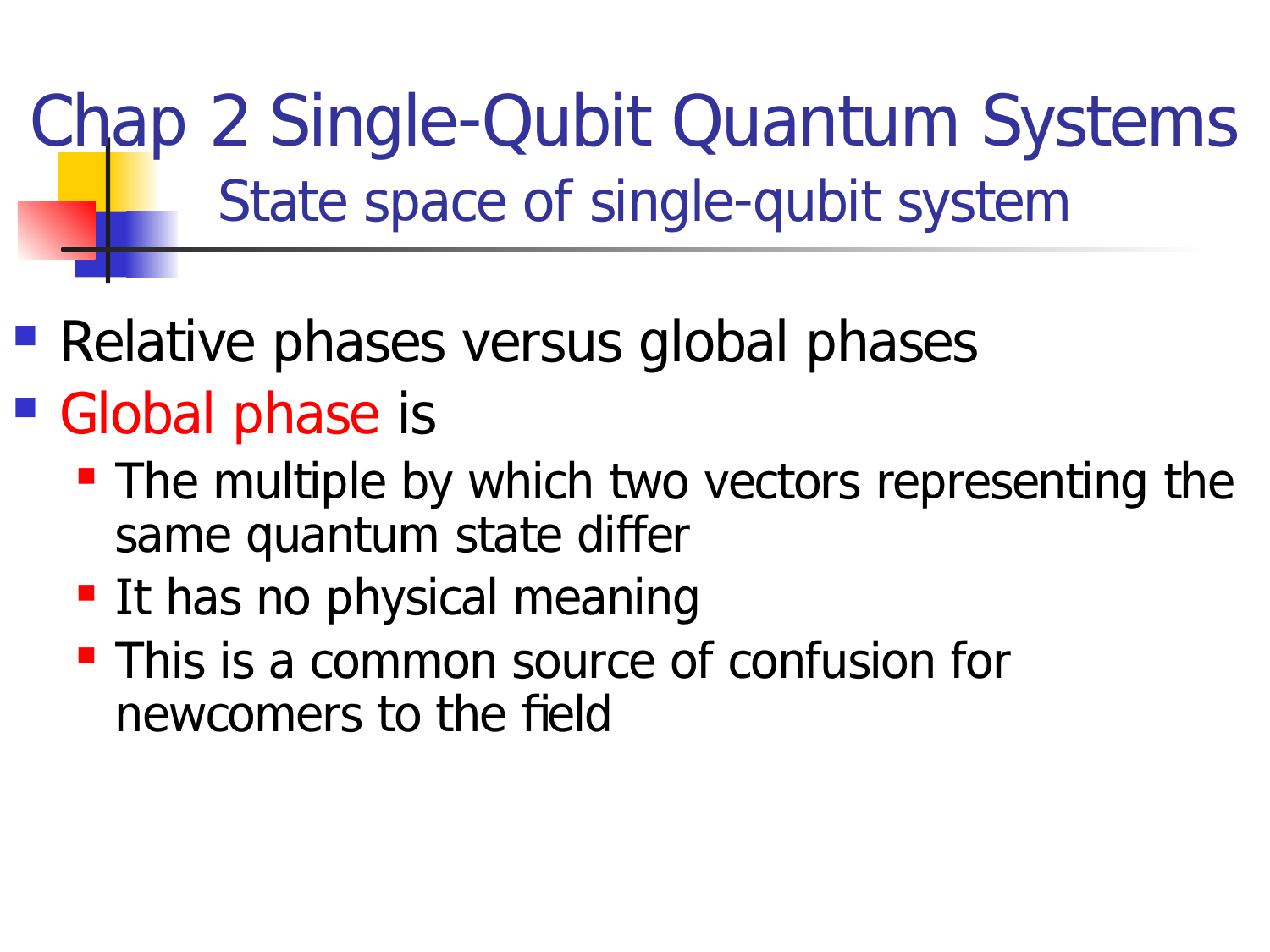

# Chap 2 Single-Qubit Quantum Systems State space of single-qubit system
Relative phases versus global phases
Global phase is
The multiple by which two vectors representing the same quantum state differ
It has no physical meaning
This is a common source of confusion for newcomers to the field